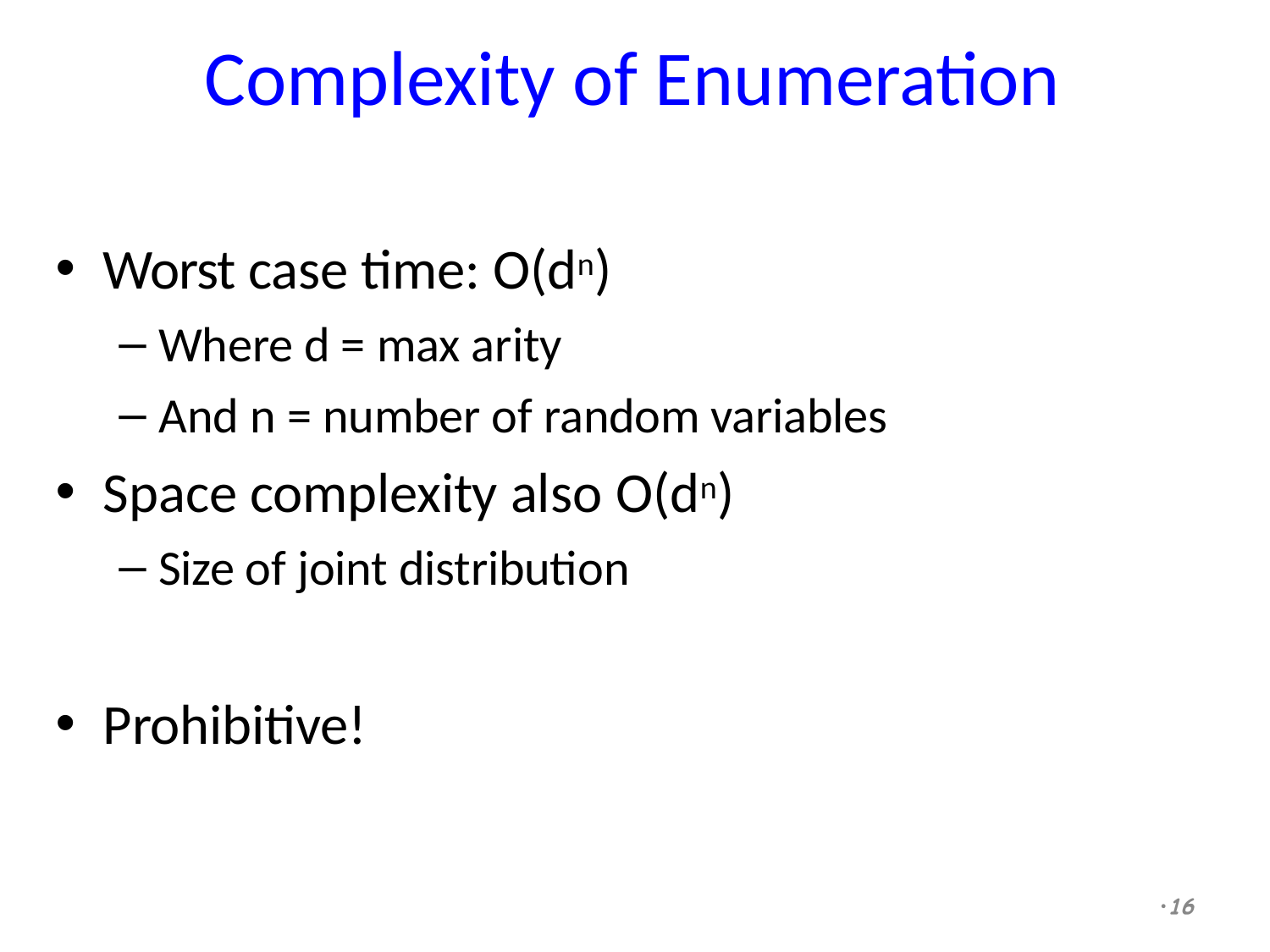

# Complexity of Enumeration
Worst case time: O(dn)
Where d = max arity
And n = number of random variables
Space complexity also O(dn)
Size of joint distribution

Prohibitive!
•16